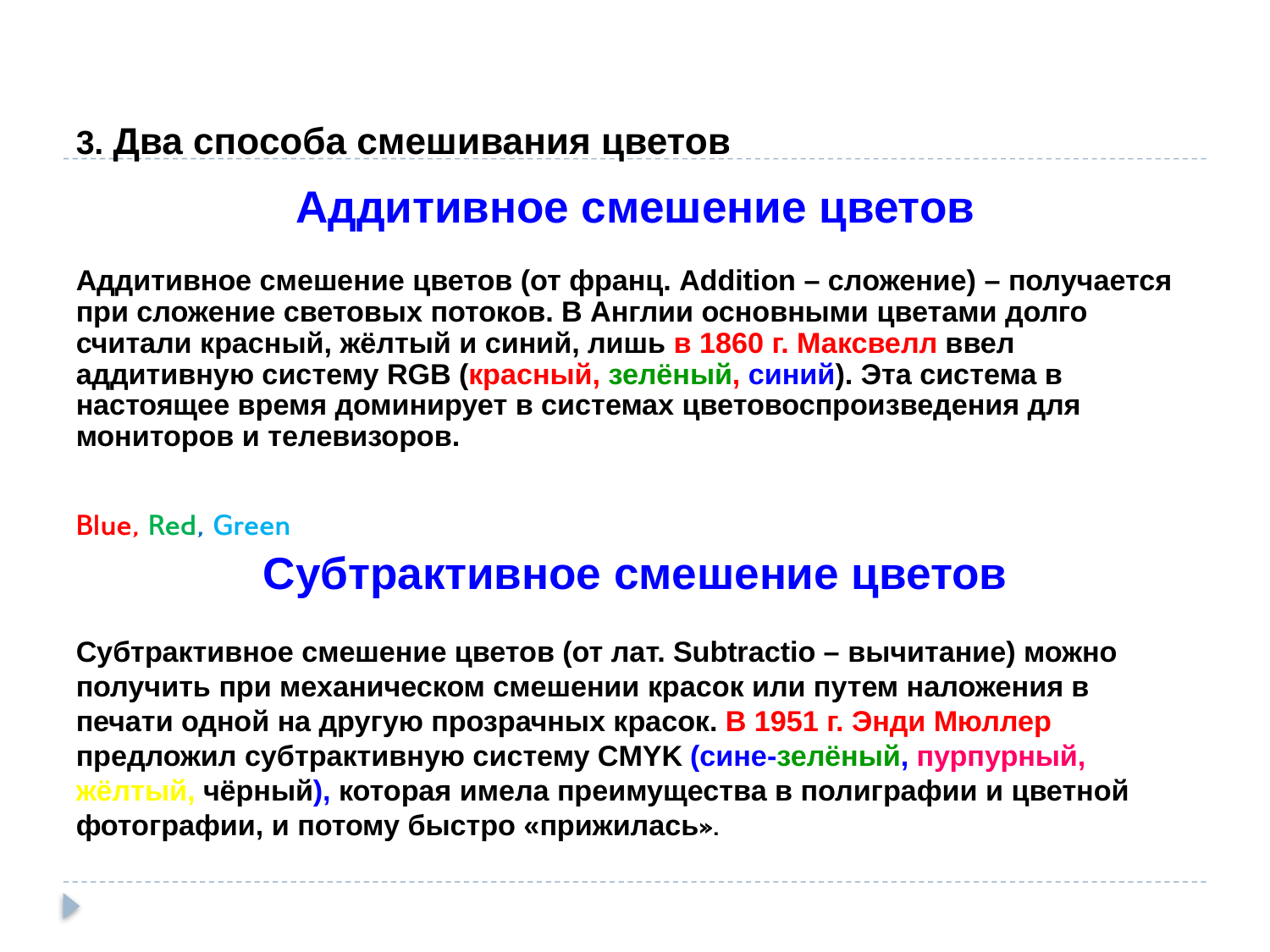

# 3. Два способа смешивания цветов
Аддитивное смешение цветов

Аддитивное смешение цветов (от франц. Addition – сложение) – получается при сложение световых потоков. В Англии основными цветами долго считали красный, жёлтый и синий, лишь в 1860 г. Максвелл ввел аддитивную систему RGB (красный, зелёный, синий). Эта система в настоящее время доминирует в системах цветовоспроизведения для мониторов и телевизоров.

Blue, Red, Green
Субтрактивное смешение цветов

Субтрактивное смешение цветов (от лат. Subtractio – вычитание) можно получить при механическом смешении красок или путем наложения в печати одной на другую прозрачных красок. В 1951 г. Энди Мюллер предложил субтрактивную систему CMYK (сине-зелёный, пурпурный, жёлтый, чёрный), которая имела преимущества в полиграфии и цветной фотографии, и потому быстро «прижилась».